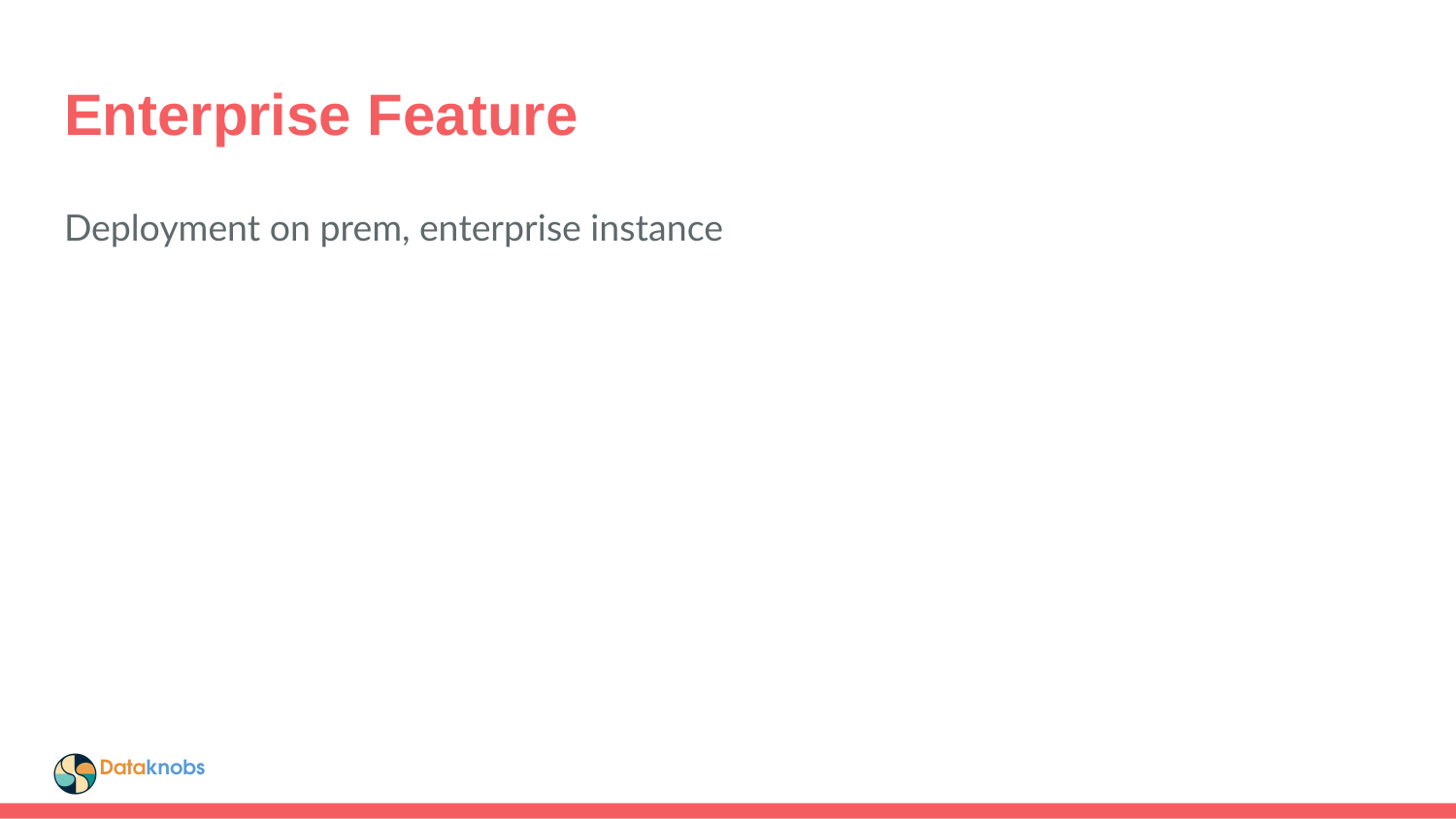

# Enterprise Feature
Deployment on prem, enterprise instance